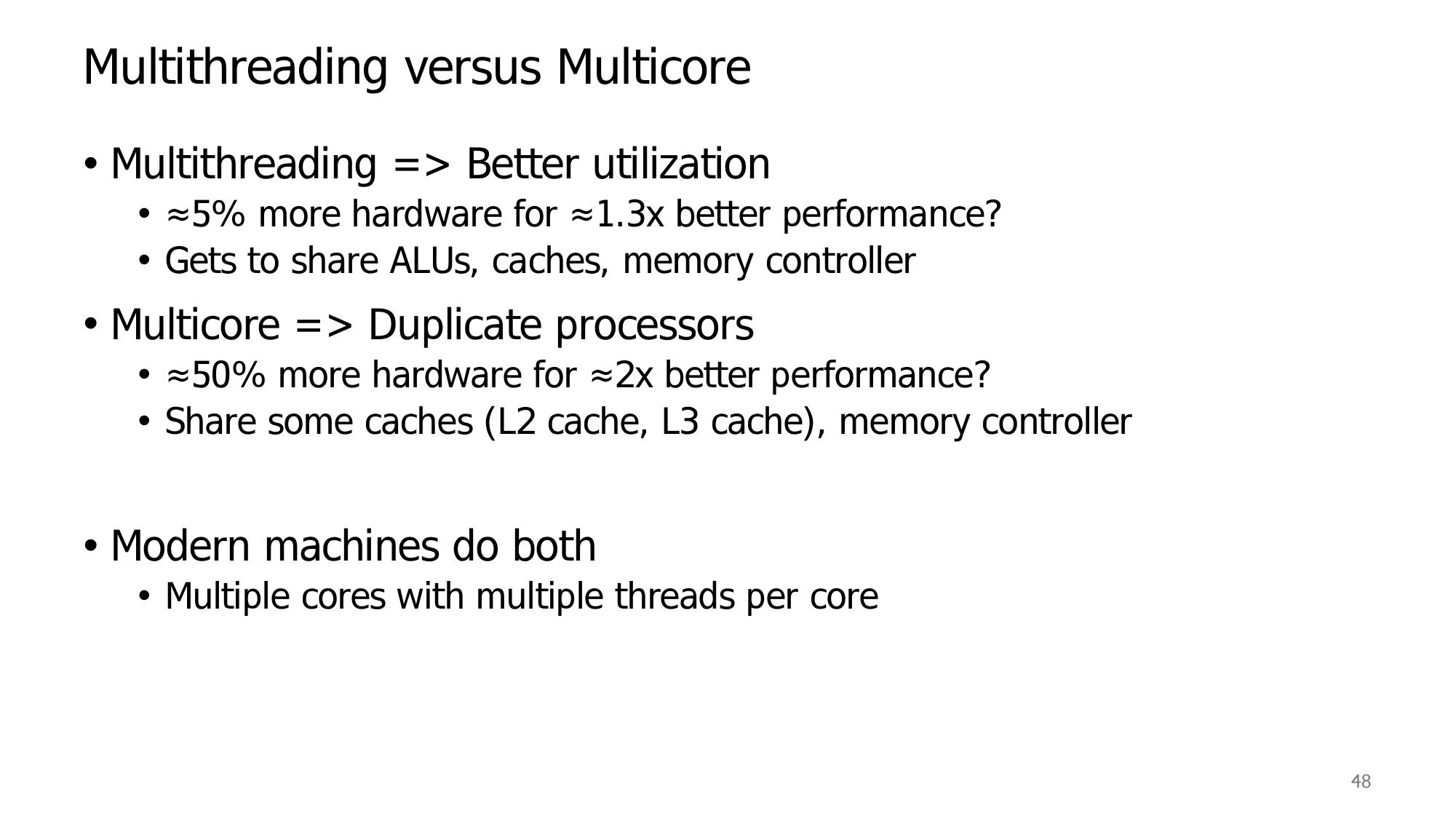

# Multithreading versus Multicore
Multithreading => Better utilization
≈5% more hardware for ≈1.3x better performance?
Gets to share ALUs, caches, memory controller
Multicore => Duplicate processors
≈50% more hardware for ≈2x better performance?
Share some caches (L2 cache, L3 cache), memory controller

Modern machines do both
Multiple cores with multiple threads per core
48